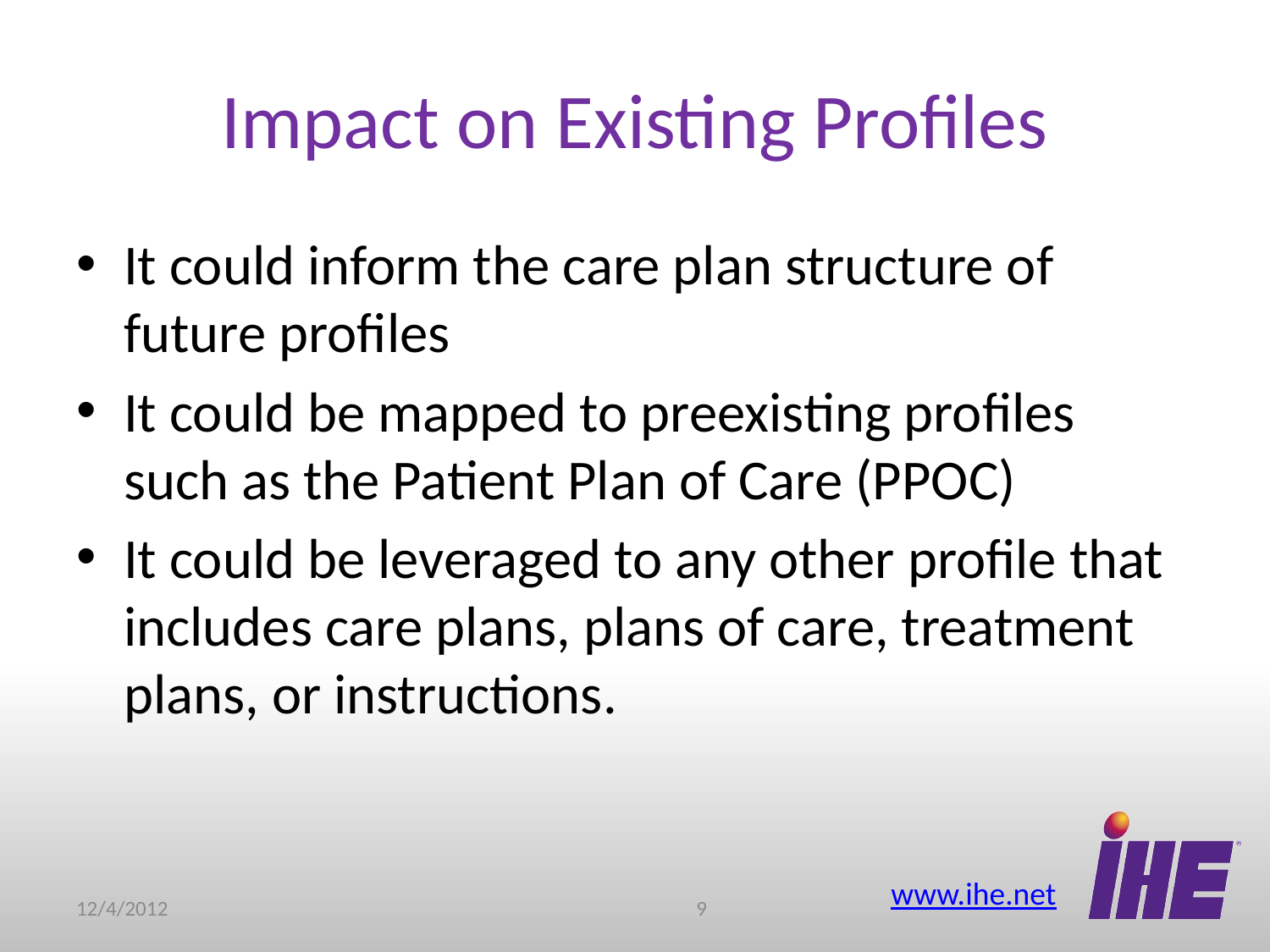

# Impact on Existing Profiles
It could inform the care plan structure of future profiles
It could be mapped to preexisting profiles such as the Patient Plan of Care (PPOC)
It could be leveraged to any other profile that includes care plans, plans of care, treatment plans, or instructions.

12/4/2012
9